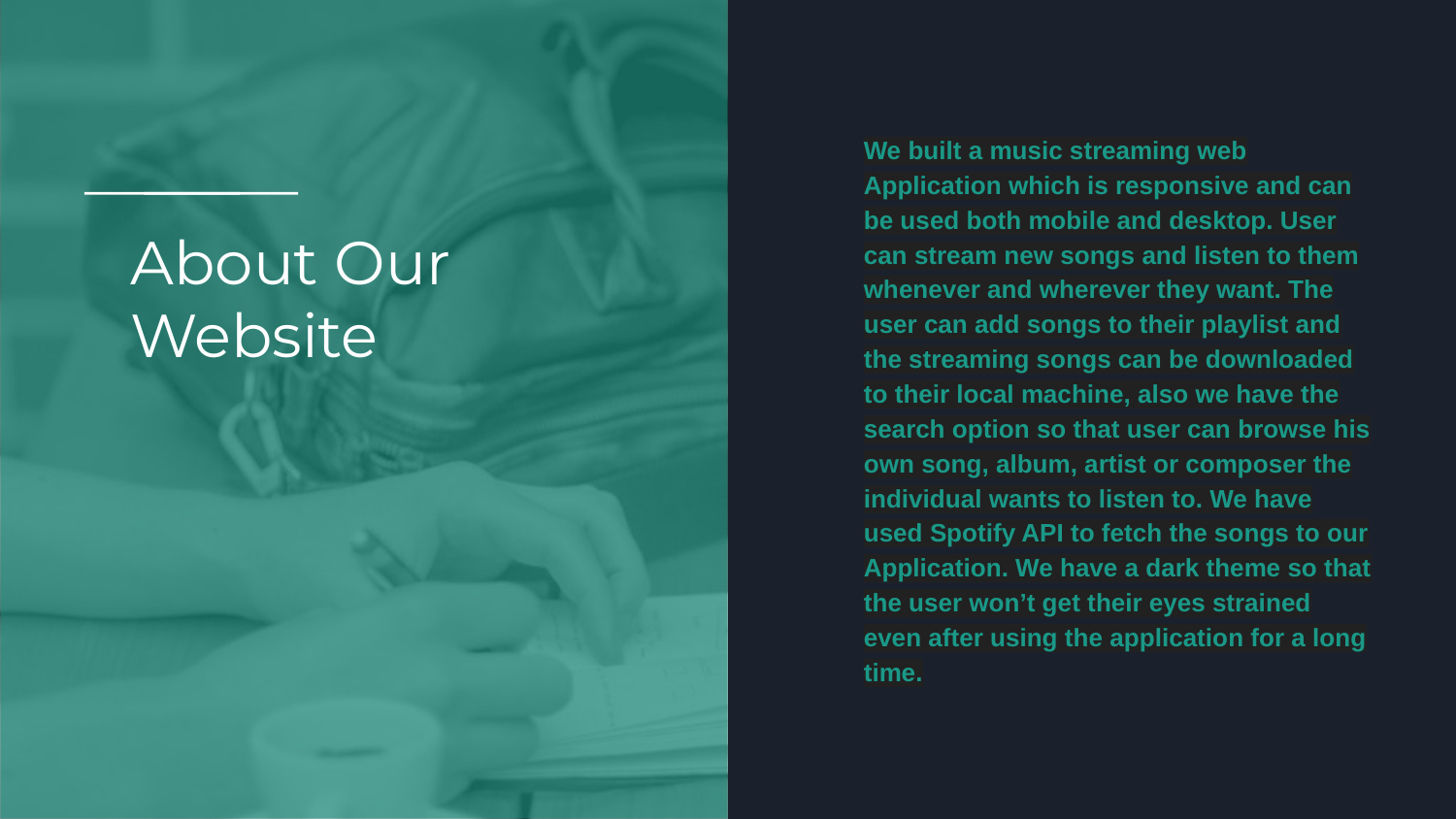

We built a music streaming web Application which is responsive and can be used both mobile and desktop. User can stream new songs and listen to them whenever and wherever they want. The user can add songs to their playlist and the streaming songs can be downloaded to their local machine, also we have the search option so that user can browse his own song, album, artist or composer the individual wants to listen to. We have used Spotify API to fetch the songs to our Application. We have a dark theme so that the user won’t get their eyes strained even after using the application for a long time.

# About Our Website